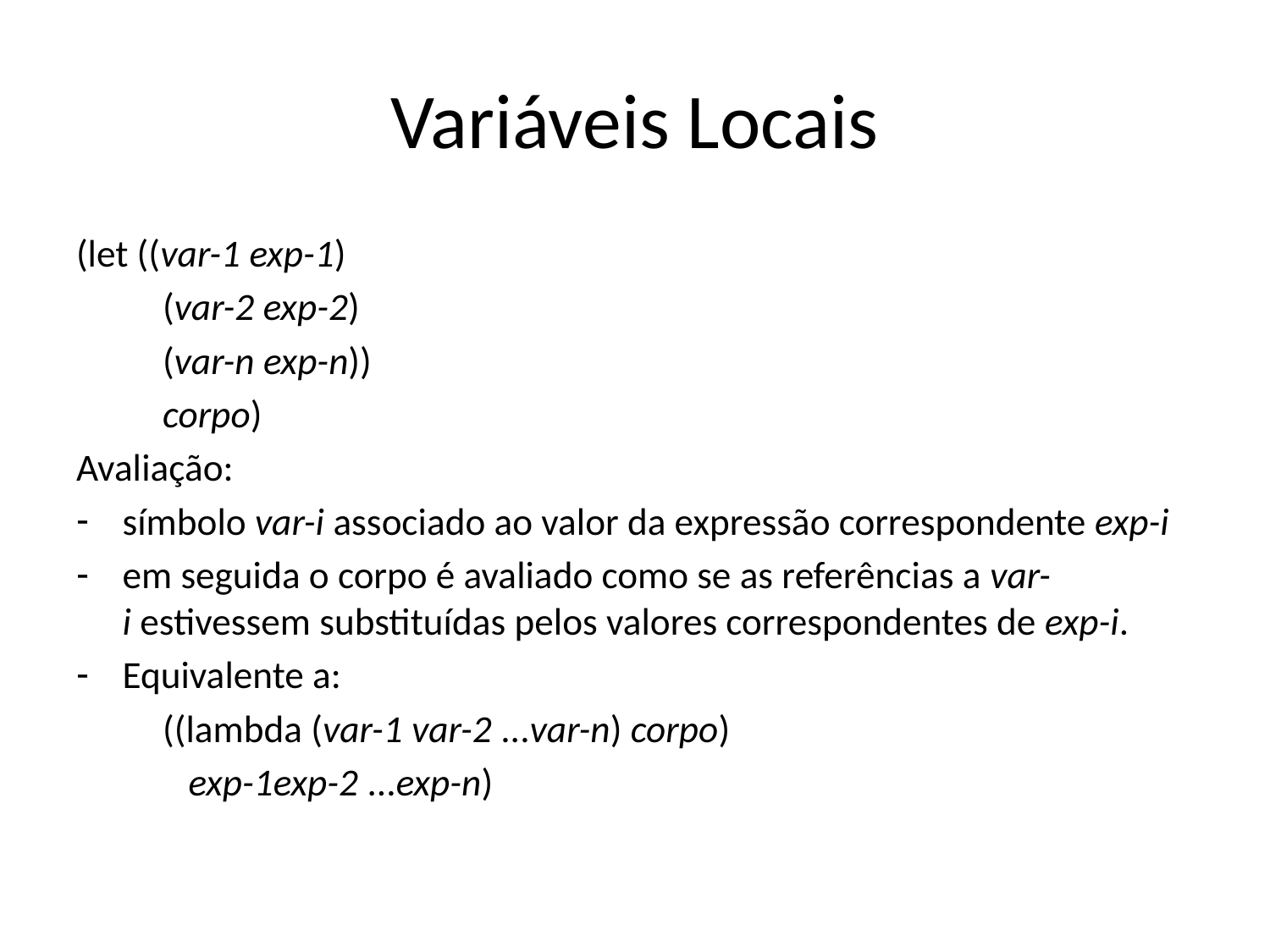

# Variáveis Locais
(let ((var-1 exp-1)
	(var-2 exp-2)
	(var-n exp-n))
	corpo)
Avaliação:
símbolo var-i associado ao valor da expressão correspondente exp-i
em seguida o corpo é avaliado como se as referências a var-i estivessem substituídas pelos valores correspondentes de exp-i.
Equivalente a:
	((lambda (var-1 var-2 ...var-n) corpo)
	   exp-1exp-2 ...exp-n)